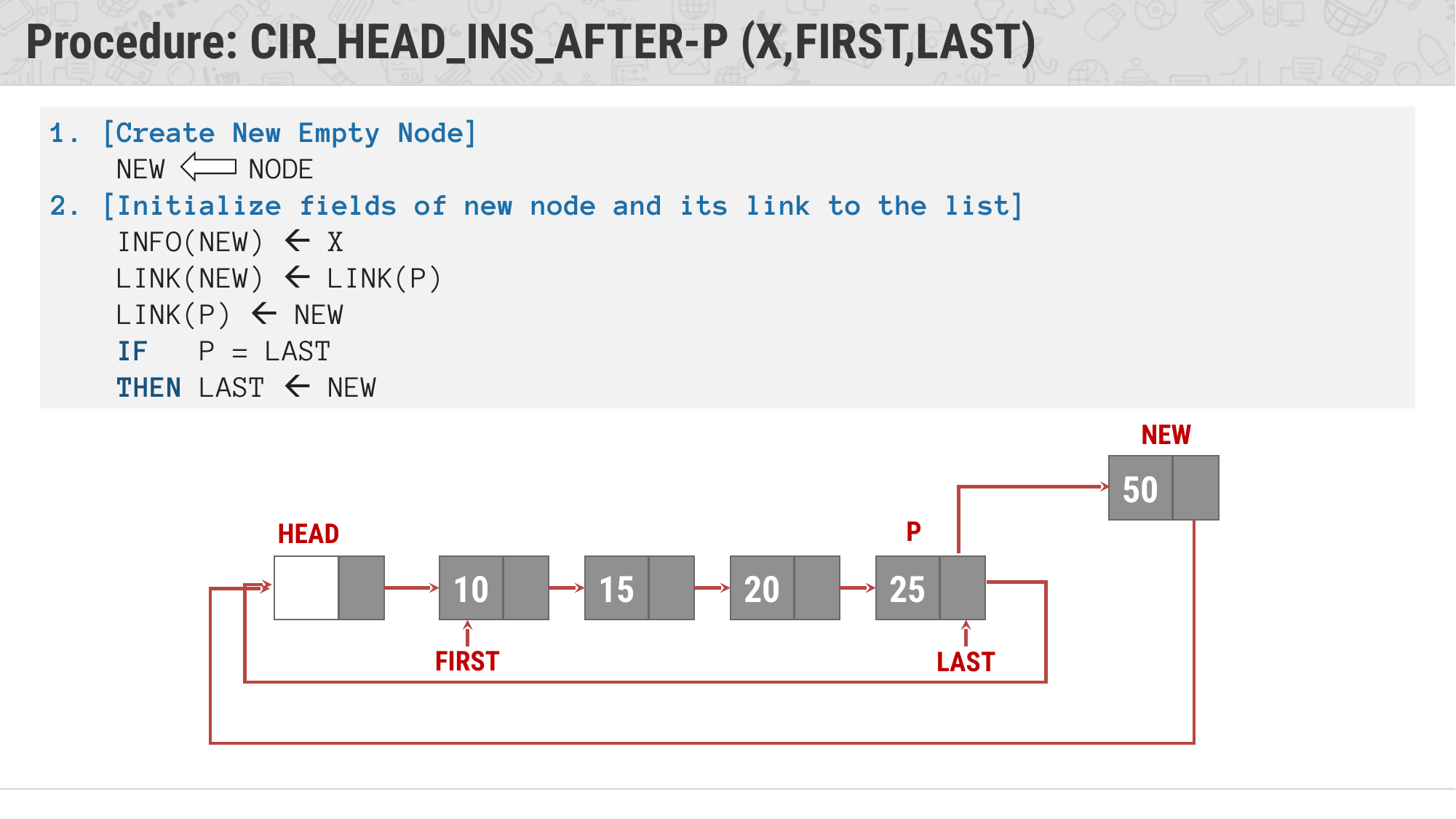

# Procedure: CIR_HEAD_INS_AFTER-P (X,FIRST,LAST)
1. [Create New Empty Node]
    NEW     NODE
2. [Initialize fields of new node and its link to the list]
    INFO(NEW) 🡨 X
    LINK(NEW) 🡨 LINK(P)
    LINK(P) 🡨 NEW
    IF   P = LAST
    THEN LAST 🡨 NEW

NEW
50

P
HEAD

10

15

20

25

LAST
FIRST